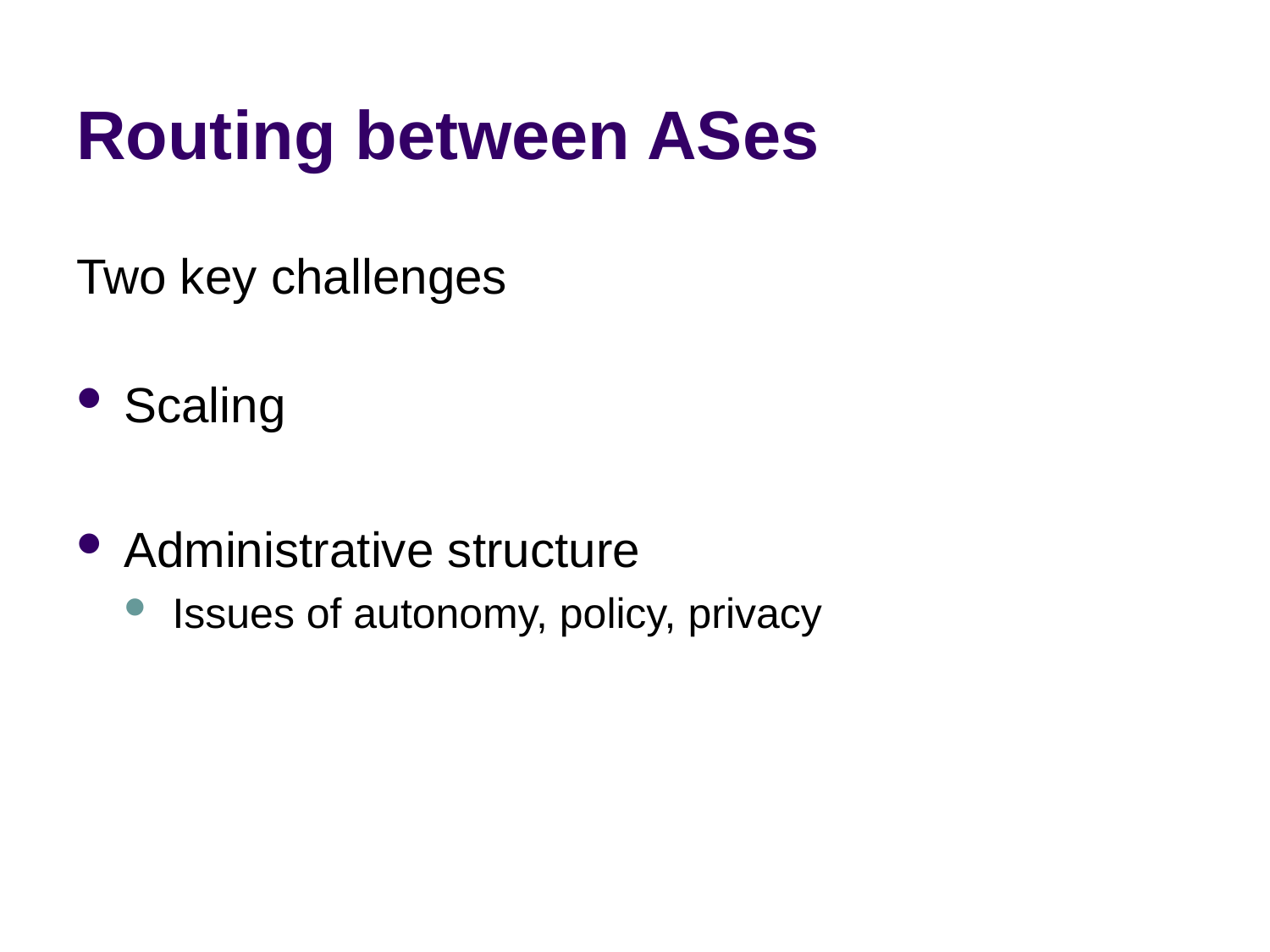

# Routing between ASes
Two key challenges
Scaling

Administrative structure
Issues of autonomy, policy, privacy